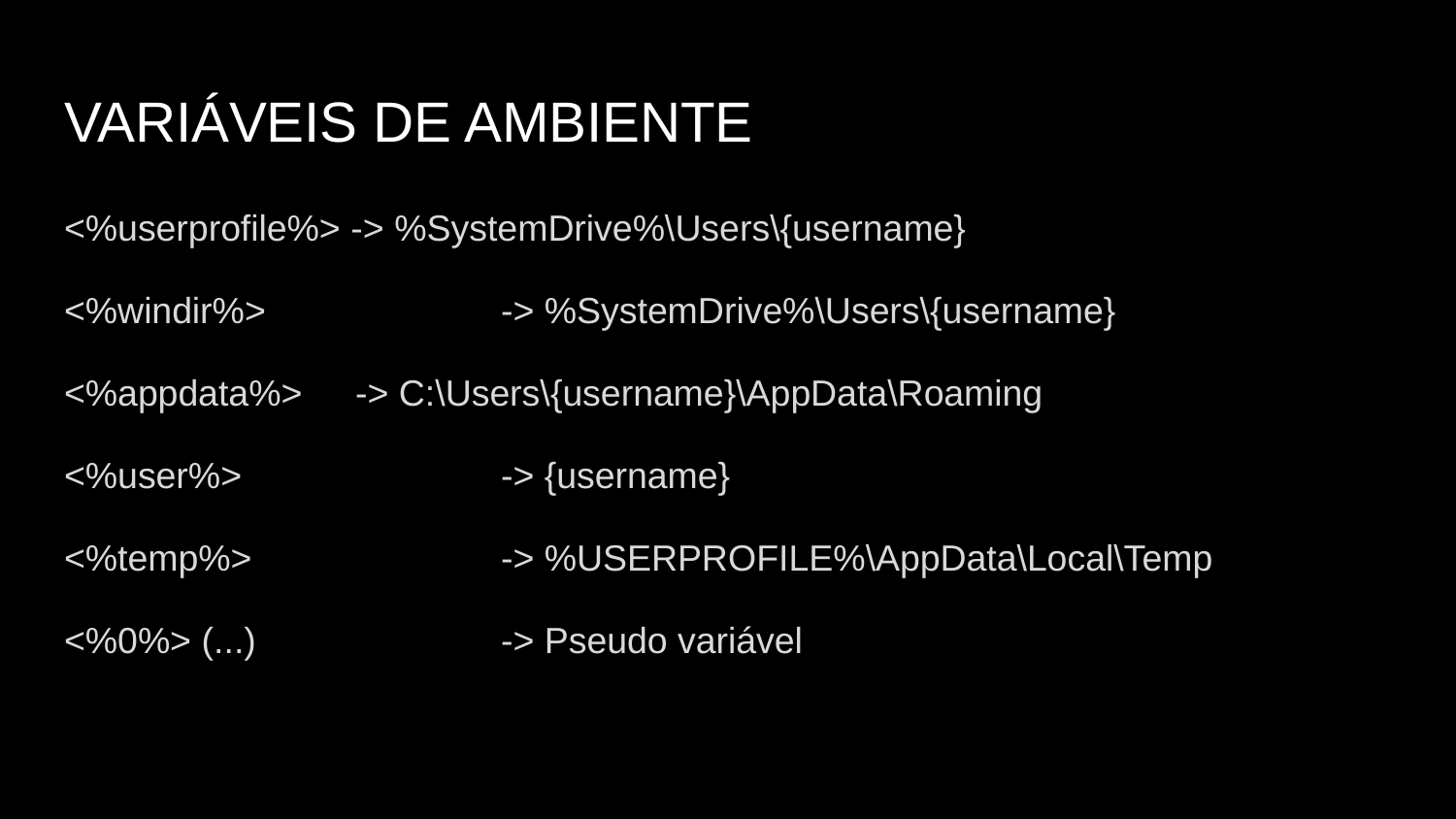

# VARIÁVEIS DE AMBIENTE
<%userprofile%> -> %SystemDrive%\Users\{username}
<%windir%>		-> %SystemDrive%\Users\{username}
<%appdata%>	-> C:\Users\{username}\AppData\Roaming
<%user%>		-> {username}
<%temp%>		-> %USERPROFILE%\AppData\Local\Temp
<%0%> (...)		-> Pseudo variável